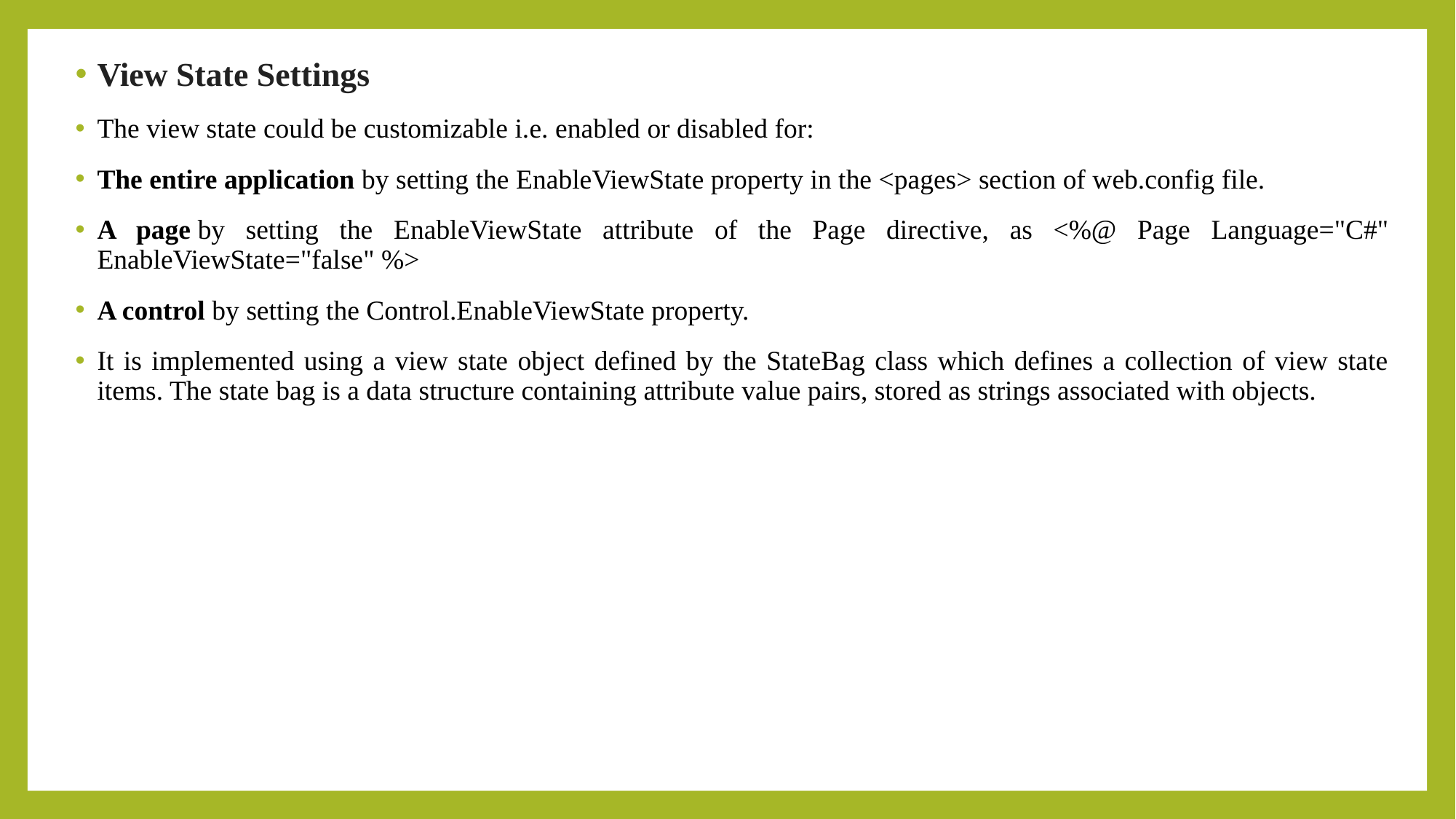

View State Settings
The view state could be customizable i.e. enabled or disabled for:
The entire application by setting the EnableViewState property in the <pages> section of web.config file.
A page by setting the EnableViewState attribute of the Page directive, as <%@ Page Language="C#" EnableViewState="false" %>
A control by setting the Control.EnableViewState property.
It is implemented using a view state object defined by the StateBag class which defines a collection of view state items. The state bag is a data structure containing attribute value pairs, stored as strings associated with objects.